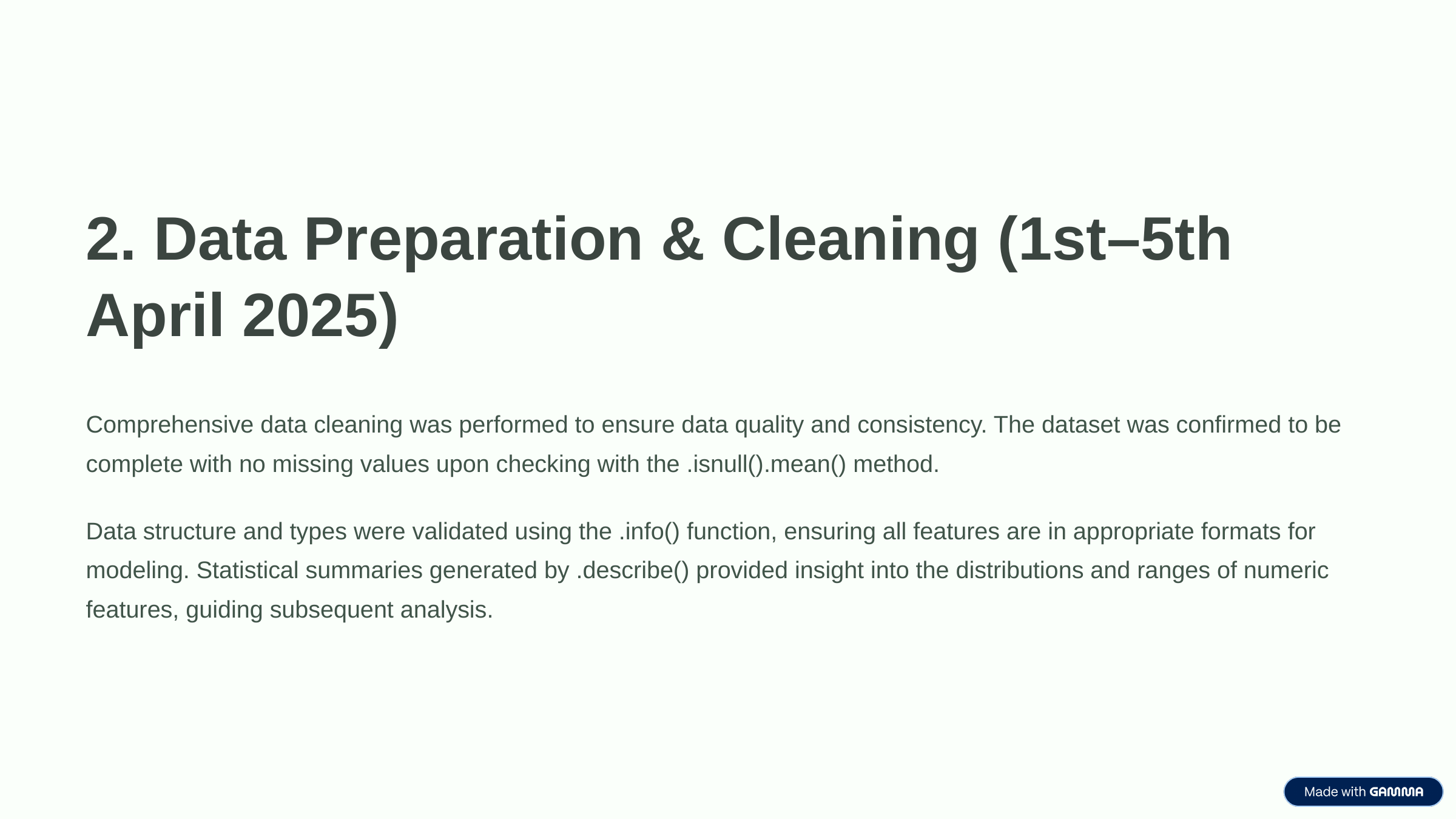

2. Data Preparation & Cleaning (1st–5th April 2025)
Comprehensive data cleaning was performed to ensure data quality and consistency. The dataset was confirmed to be complete with no missing values upon checking with the .isnull().mean() method.
Data structure and types were validated using the .info() function, ensuring all features are in appropriate formats for modeling. Statistical summaries generated by .describe() provided insight into the distributions and ranges of numeric features, guiding subsequent analysis.